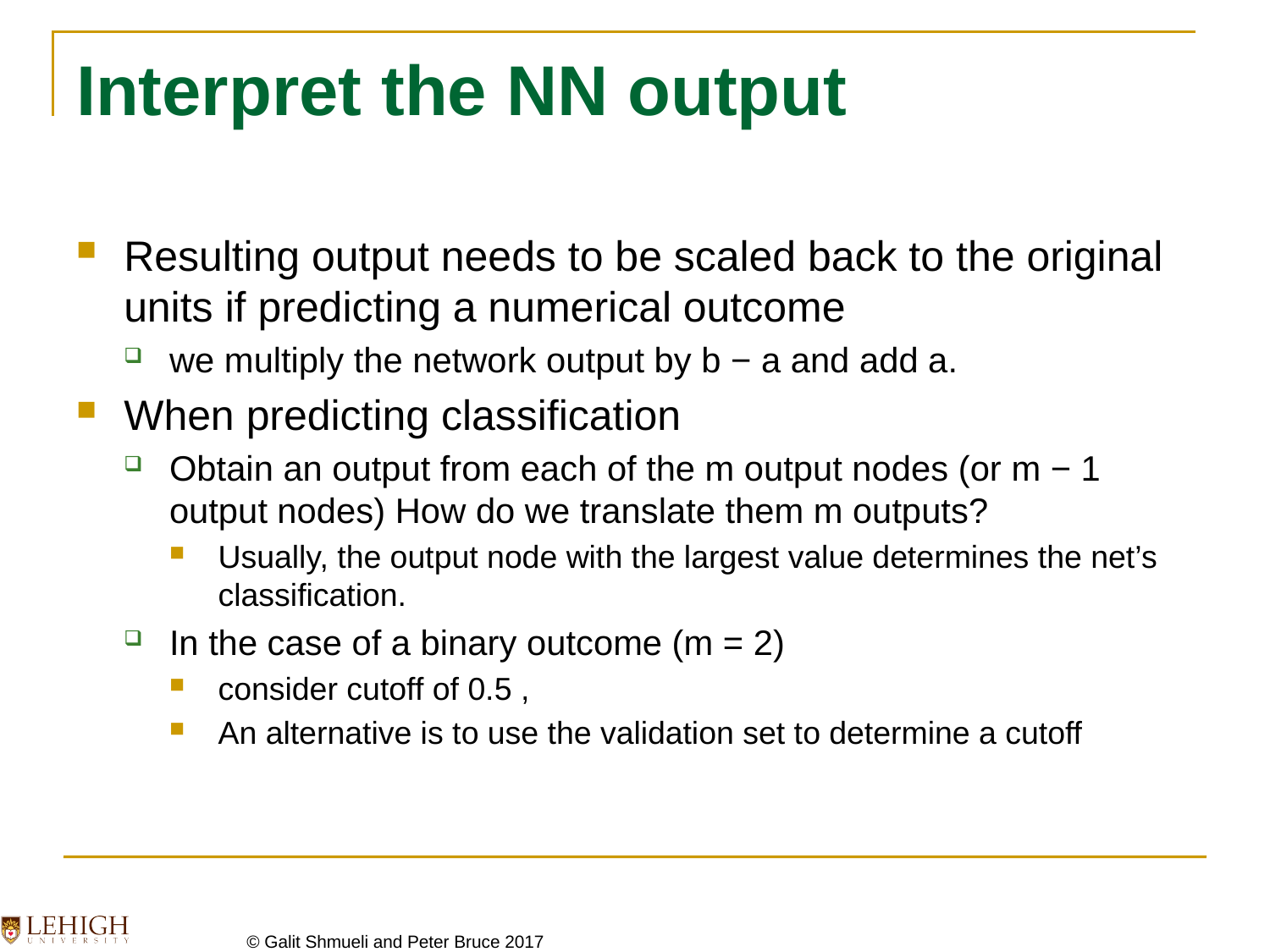

# Interpret the NN output
Resulting output needs to be scaled back to the original units if predicting a numerical outcome
we multiply the network output by b − a and add a.
When predicting classification
Obtain an output from each of the m output nodes (or m − 1 output nodes) How do we translate them m outputs?
Usually, the output node with the largest value determines the net’s classification.
In the case of a binary outcome (m = 2)
consider cutoff of 0.5 ,
An alternative is to use the validation set to determine a cutoff